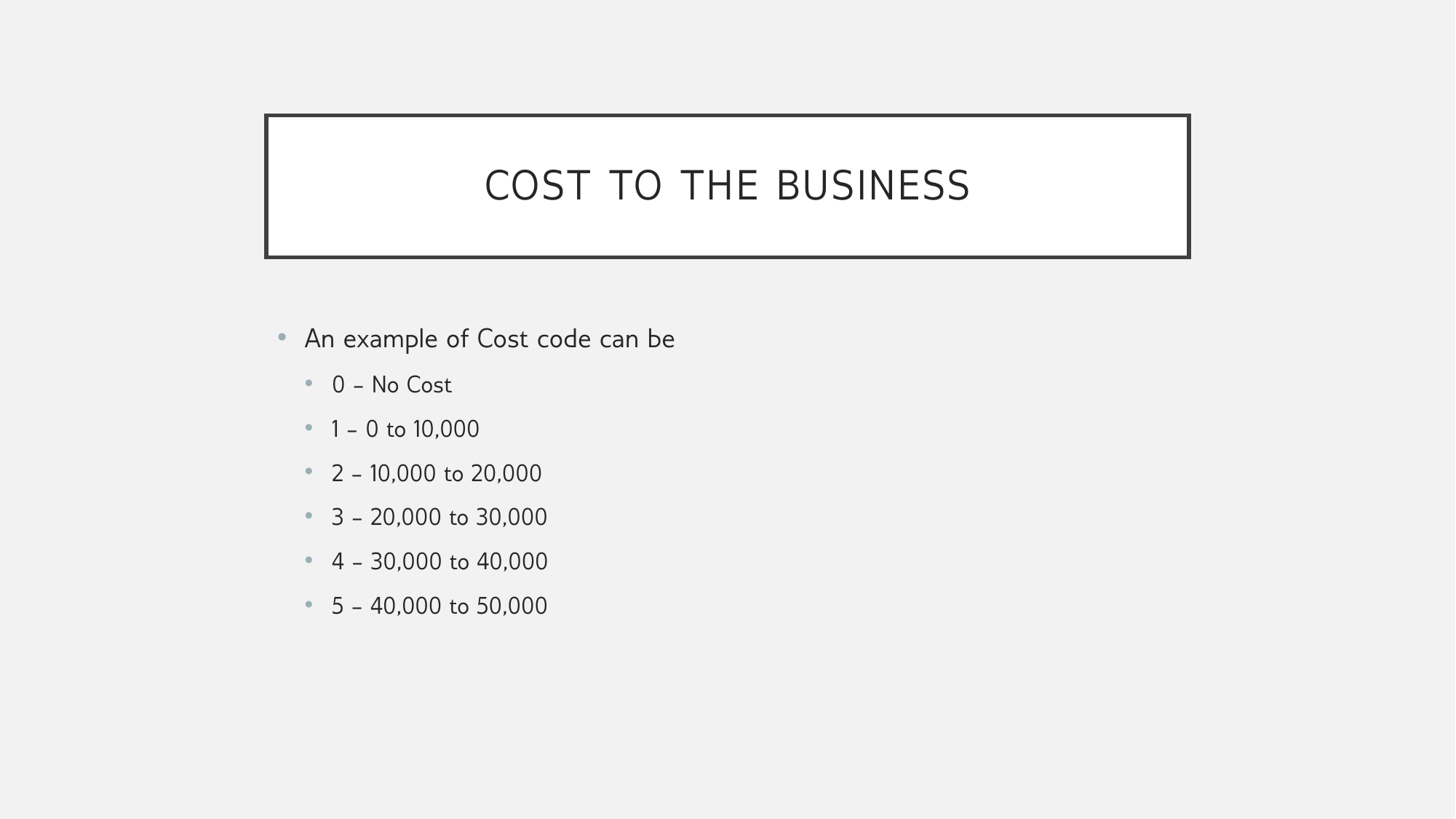

# Cost to the business
An example of Cost code can be
0 – No Cost
1 – 0 to 10,000
2 – 10,000 to 20,000
3 – 20,000 to 30,000
4 – 30,000 to 40,000
5 – 40,000 to 50,000